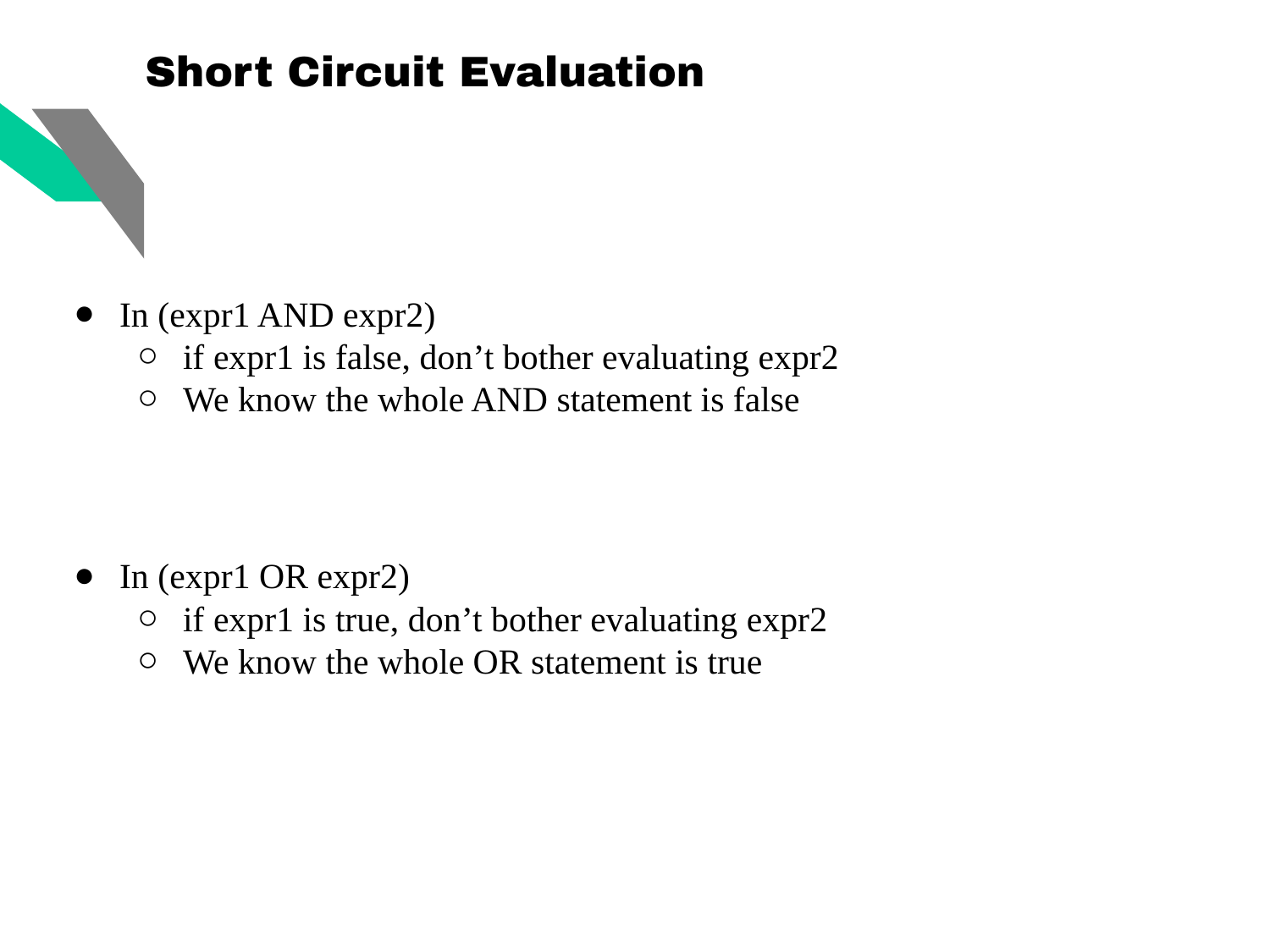

# Short Circuit Evaluation
In (expr1 AND expr2)
if expr1 is false, don’t bother evaluating expr2
We know the whole AND statement is false

In (expr1 OR expr2)
if expr1 is true, don’t bother evaluating expr2
We know the whole OR statement is true